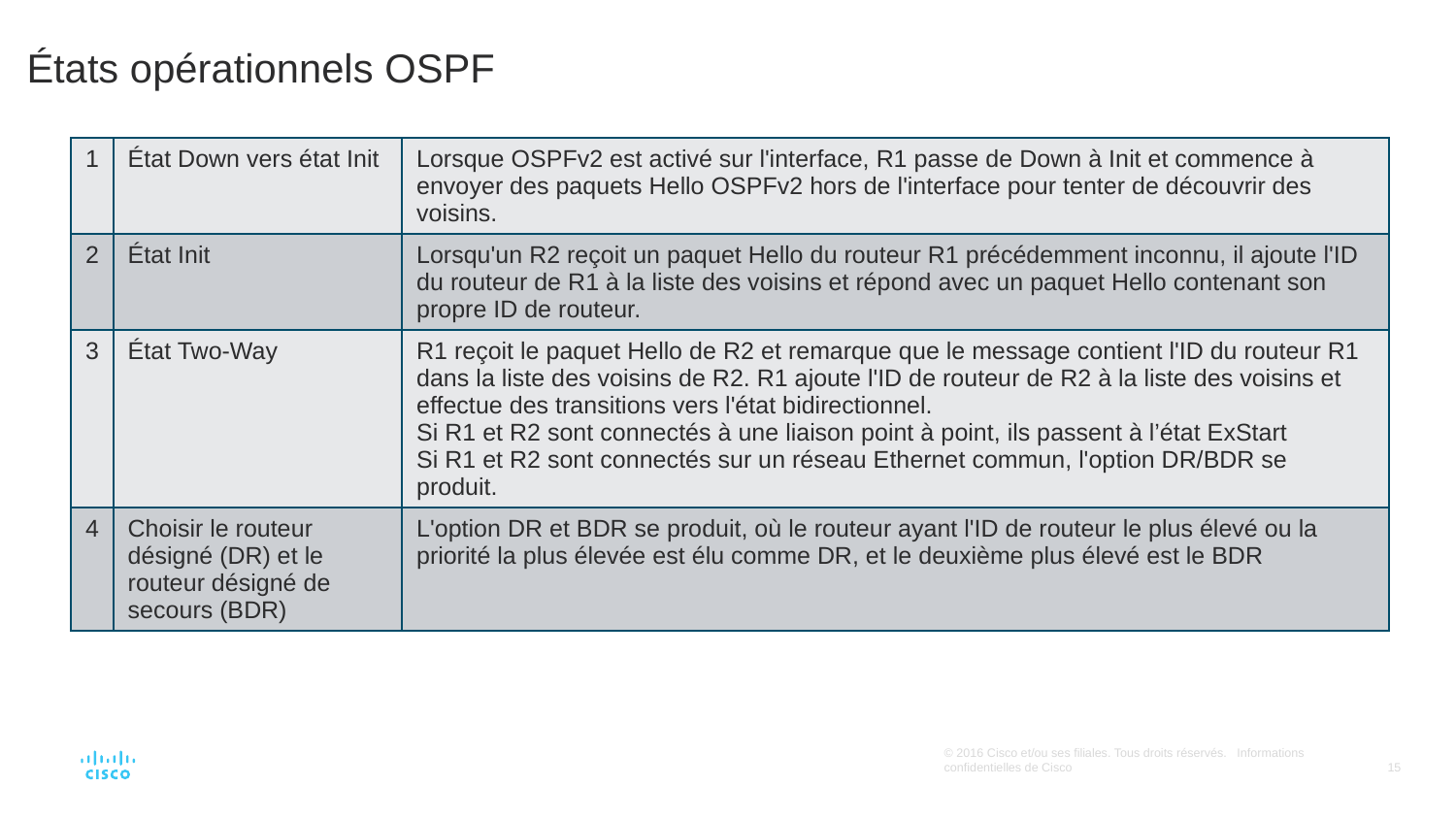

# États opérationnels OSPF
| 1 | État Down vers état Init | Lorsque OSPFv2 est activé sur l'interface, R1 passe de Down à Init et commence à envoyer des paquets Hello OSPFv2 hors de l'interface pour tenter de découvrir des voisins. |
| --- | --- | --- |
| 2 | État Init | Lorsqu'un R2 reçoit un paquet Hello du routeur R1 précédemment inconnu, il ajoute l'ID du routeur de R1 à la liste des voisins et répond avec un paquet Hello contenant son propre ID de routeur. |
| 3 | État Two-Way | R1 reçoit le paquet Hello de R2 et remarque que le message contient l'ID du routeur R1 dans la liste des voisins de R2. R1 ajoute l'ID de routeur de R2 à la liste des voisins et effectue des transitions vers l'état bidirectionnel. Si R1 et R2 sont connectés à une liaison point à point, ils passent à l’état ExStart Si R1 et R2 sont connectés sur un réseau Ethernet commun, l'option DR/BDR se produit. |
| 4 | Choisir le routeur désigné (DR) et le routeur désigné de secours (BDR) | L'option DR et BDR se produit, où le routeur ayant l'ID de routeur le plus élevé ou la priorité la plus élevée est élu comme DR, et le deuxième plus élevé est le BDR |